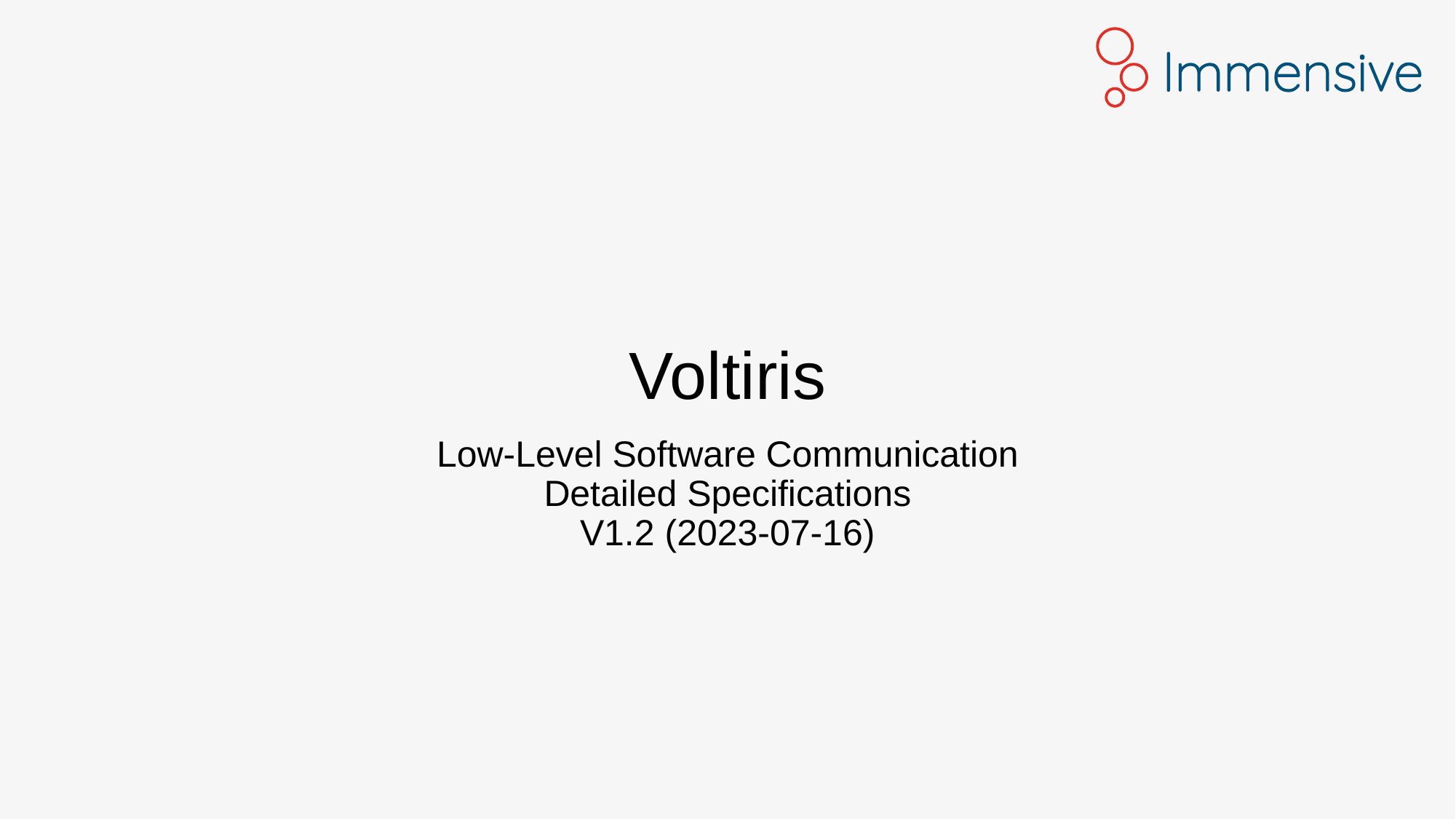

# Voltiris
Low-Level Software Communication
Detailed Specifications
V1.2 (2023-07-16)